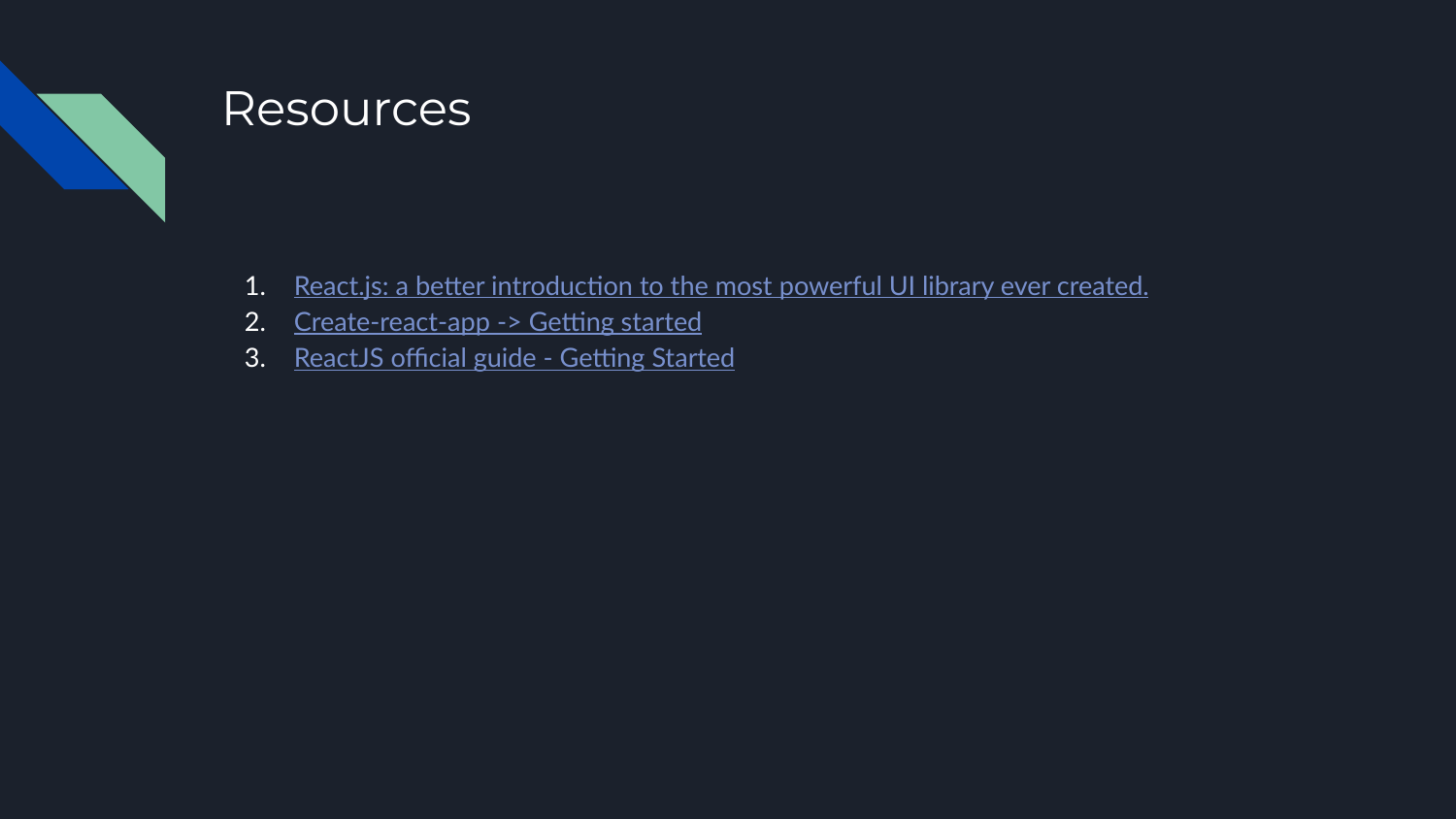

# Resources
React.js: a better introduction to the most powerful UI library ever created.
Create-react-app -> Getting started
ReactJS official guide - Getting Started